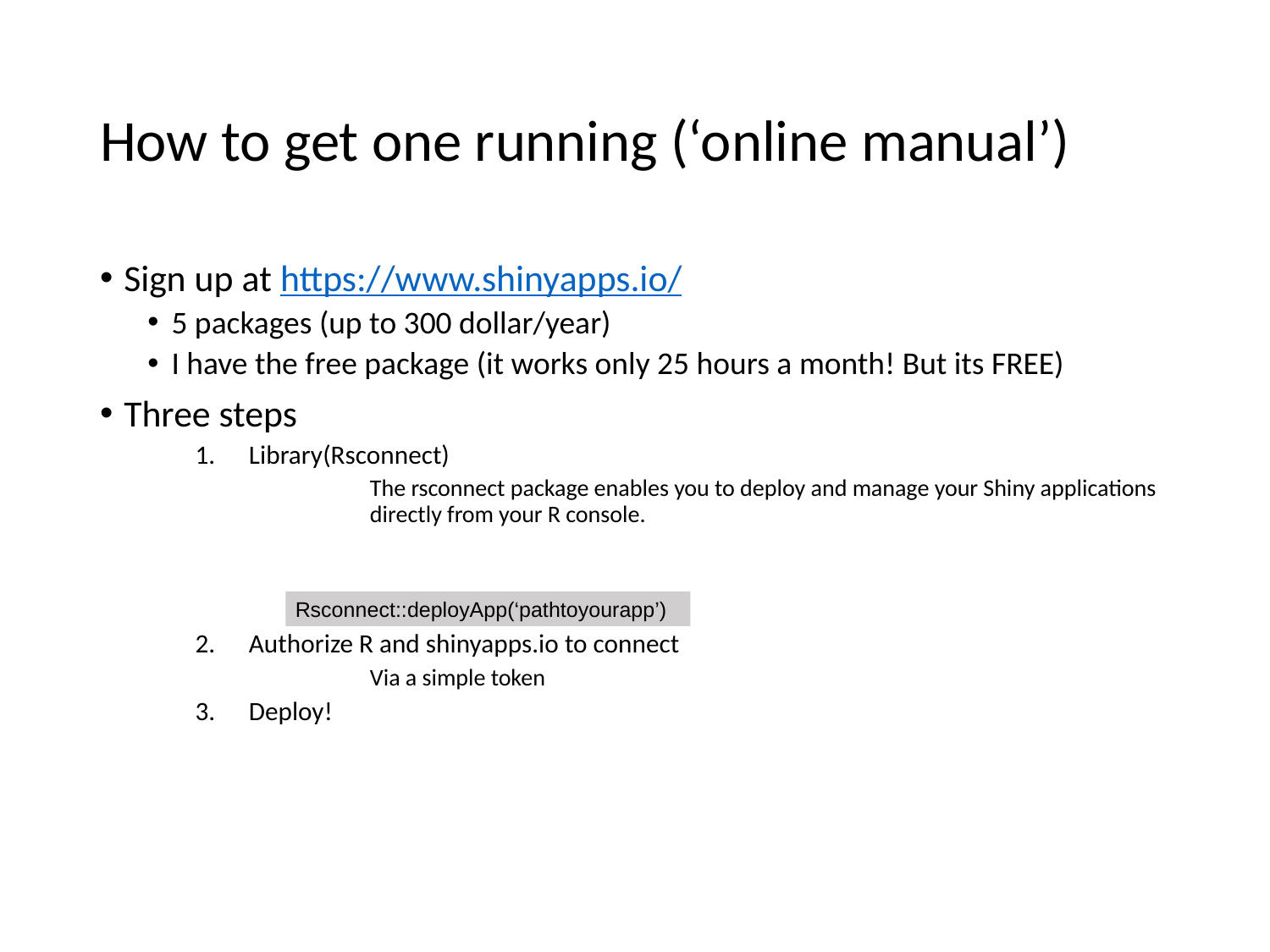

# How to get one running (‘online manual’)
Sign up at https://www.shinyapps.io/
5 packages (up to 300 dollar/year)
I have the free package (it works only 25 hours a month! But its FREE)
Three steps
Library(Rsconnect)
	The rsconnect package enables you to deploy and manage your Shiny applications 	directly from your R console.

Authorize R and shinyapps.io to connect
	Via a simple token
Deploy!
Rsconnect::deployApp(‘pathtoyourapp’)